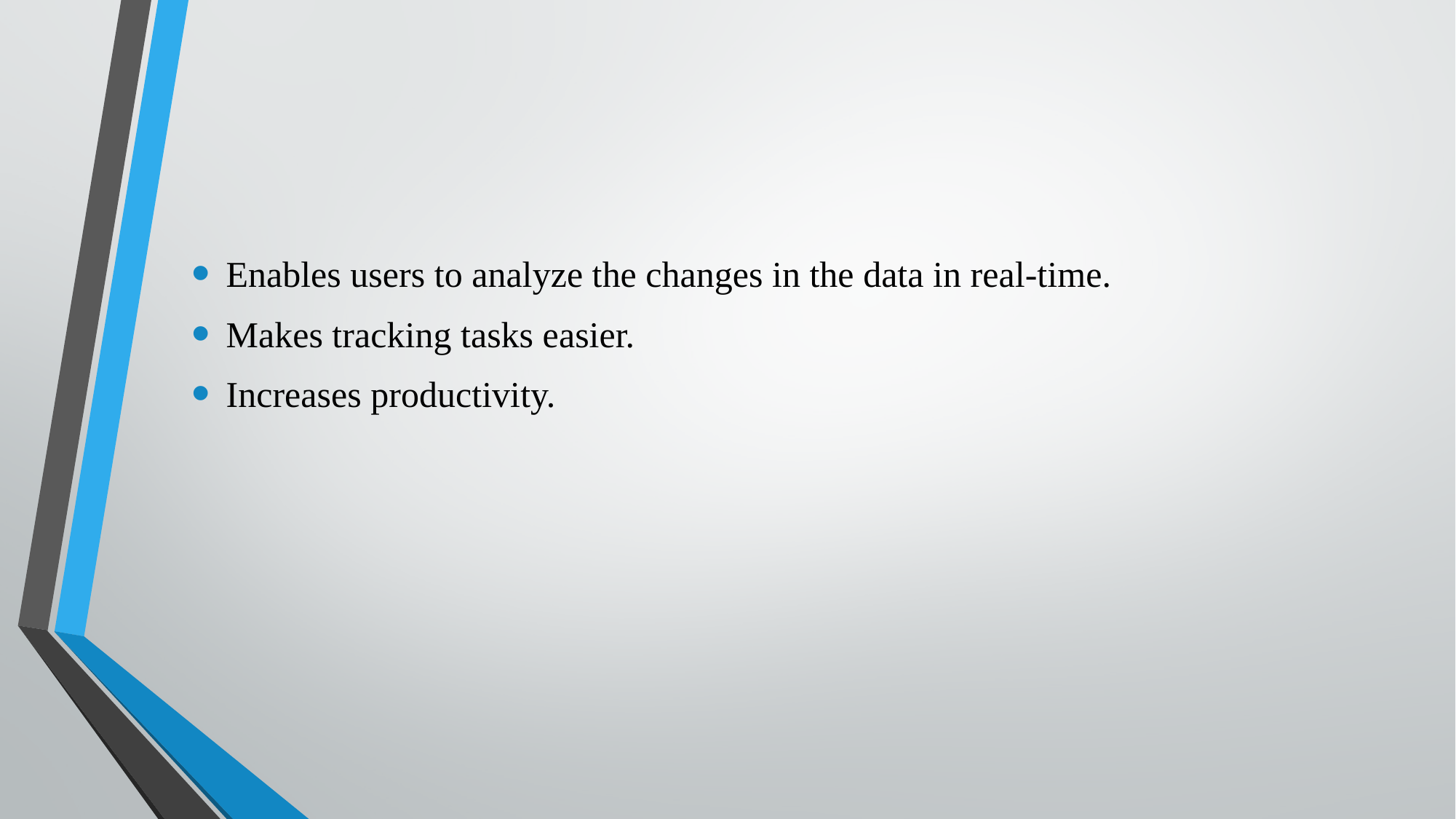

Enables users to analyze the changes in the data in real-time.
Makes tracking tasks easier.
Increases productivity.